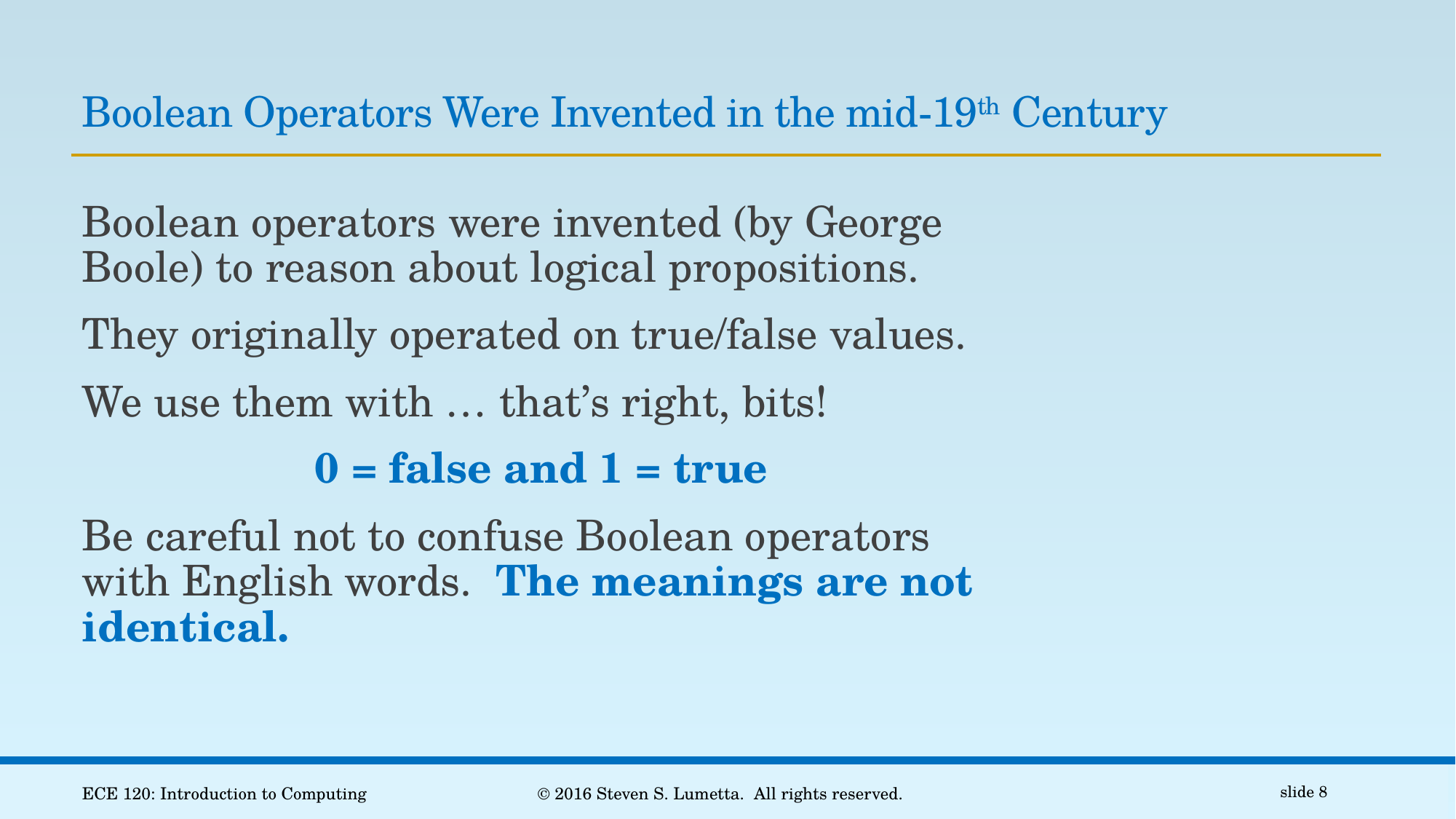

# Boolean Operators Were Invented in the mid-19th Century
Boolean operators were invented (by George Boole) to reason about logical propositions.
They originally operated on true/false values.
We use them with … that’s right, bits!
0 = false and 1 = true
Be careful not to confuse Boolean operators with English words.  The meanings are not identical.
ECE 120: Introduction to Computing
© 2016 Steven S. Lumetta.  All rights reserved.
slide 8